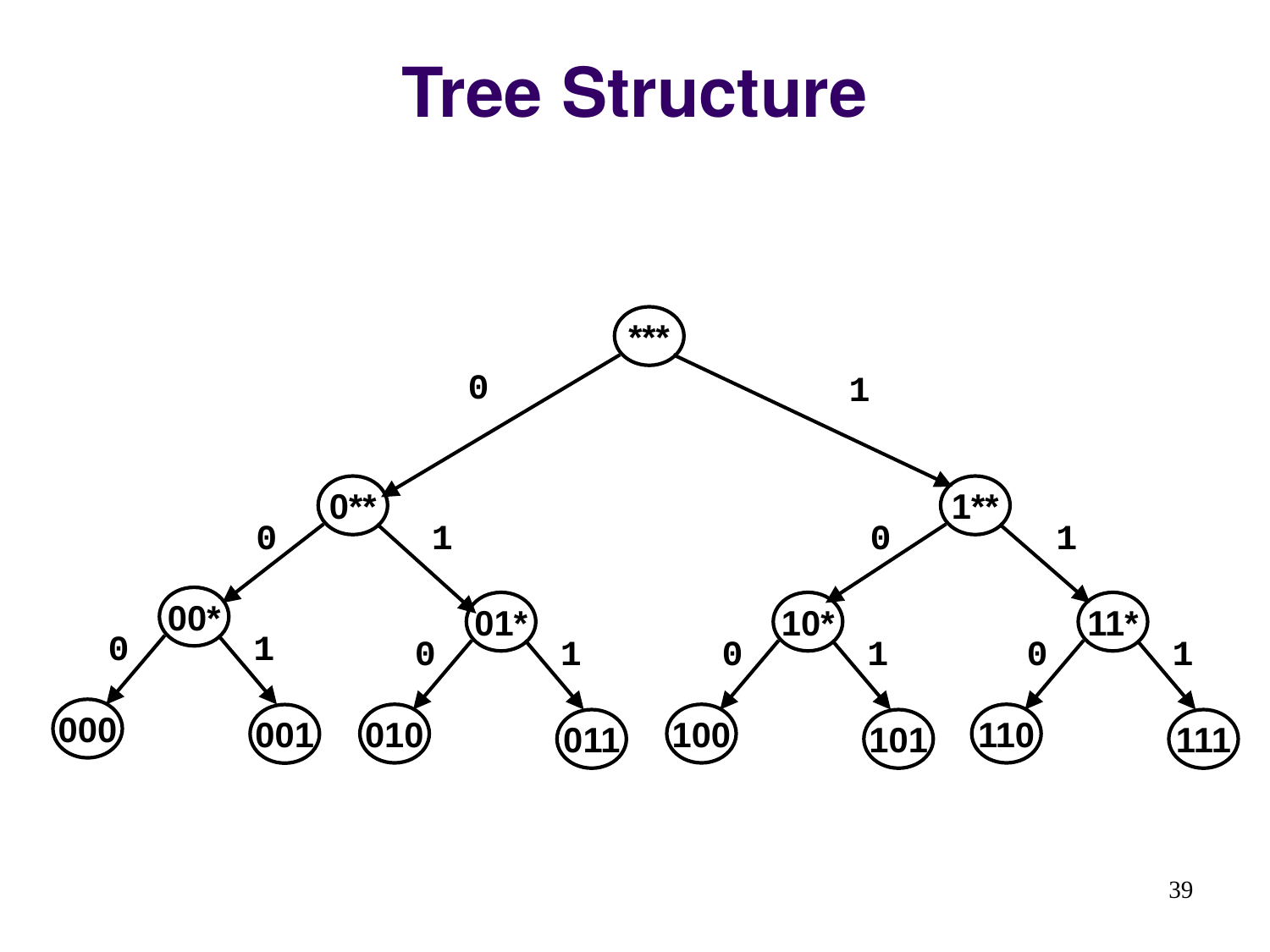

# Tree Structure

***

0
1
0**
1**
0
1
0
1

00*
01*
0
1

010
011
10*
0
1

100
101
11*
0
1

110
111
0
1

000
001
39